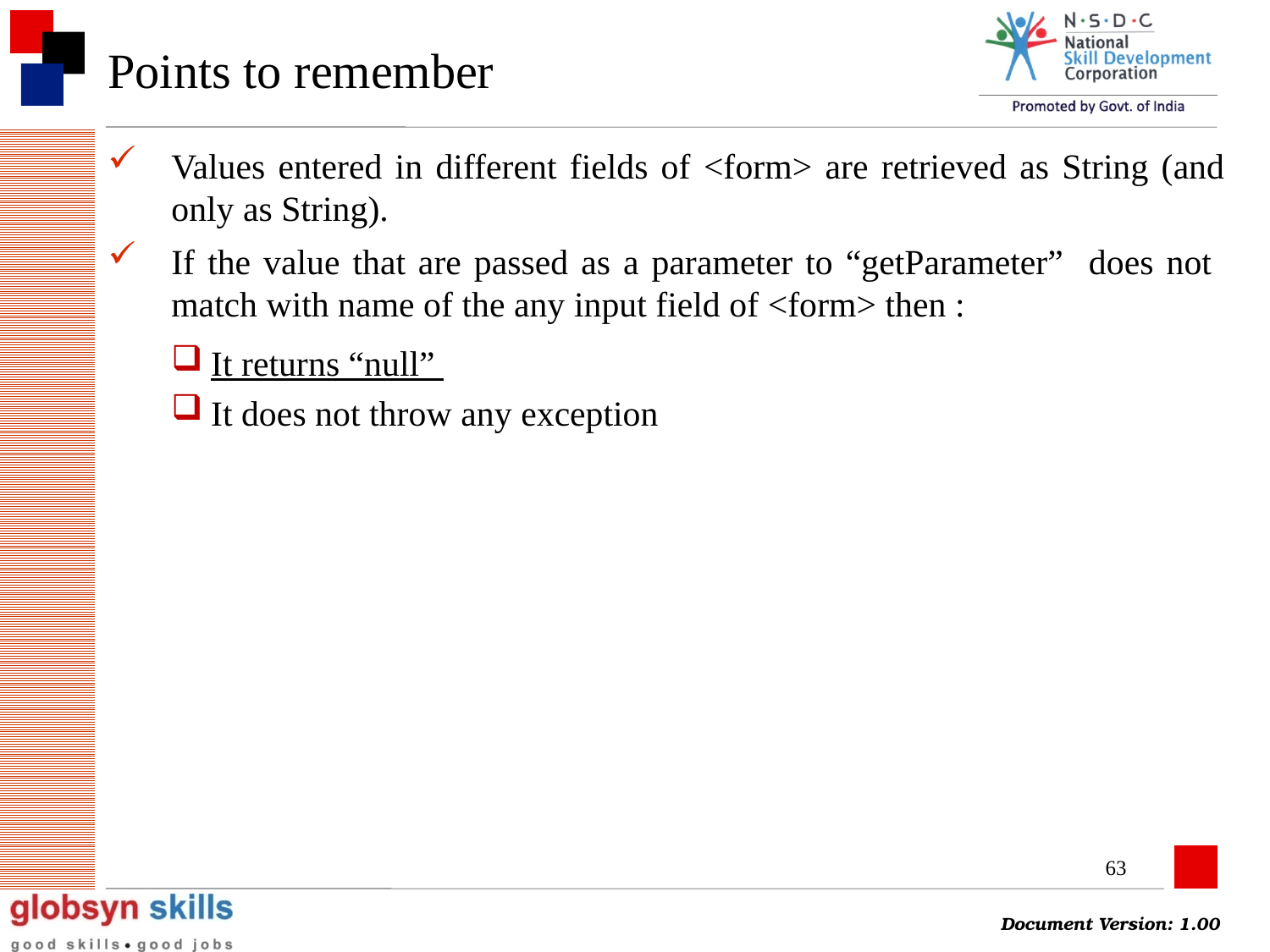

# Points to remember
Values entered in different fields of <form> are retrieved as String (and only as String).
If the value that are passed as a parameter to “getParameter”  does not  match with name of the any input field of <form> then :
It returns “null”
It does not throw any exception